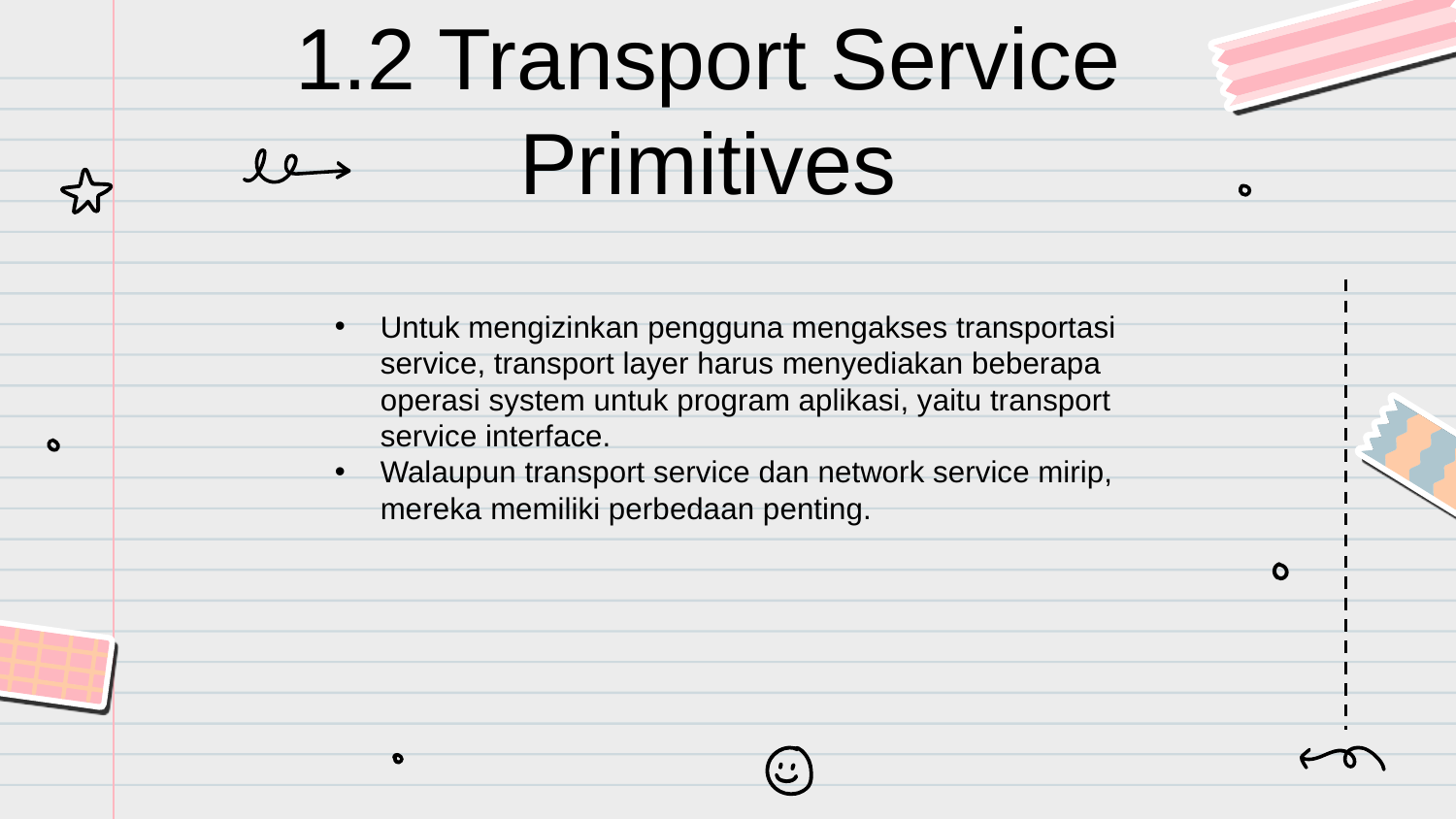

1.2 Transport Service Primitives
Untuk mengizinkan pengguna mengakses transportasi service, transport layer harus menyediakan beberapa operasi system untuk program aplikasi, yaitu transport service interface.
Walaupun transport service dan network service mirip, mereka memiliki perbedaan penting.